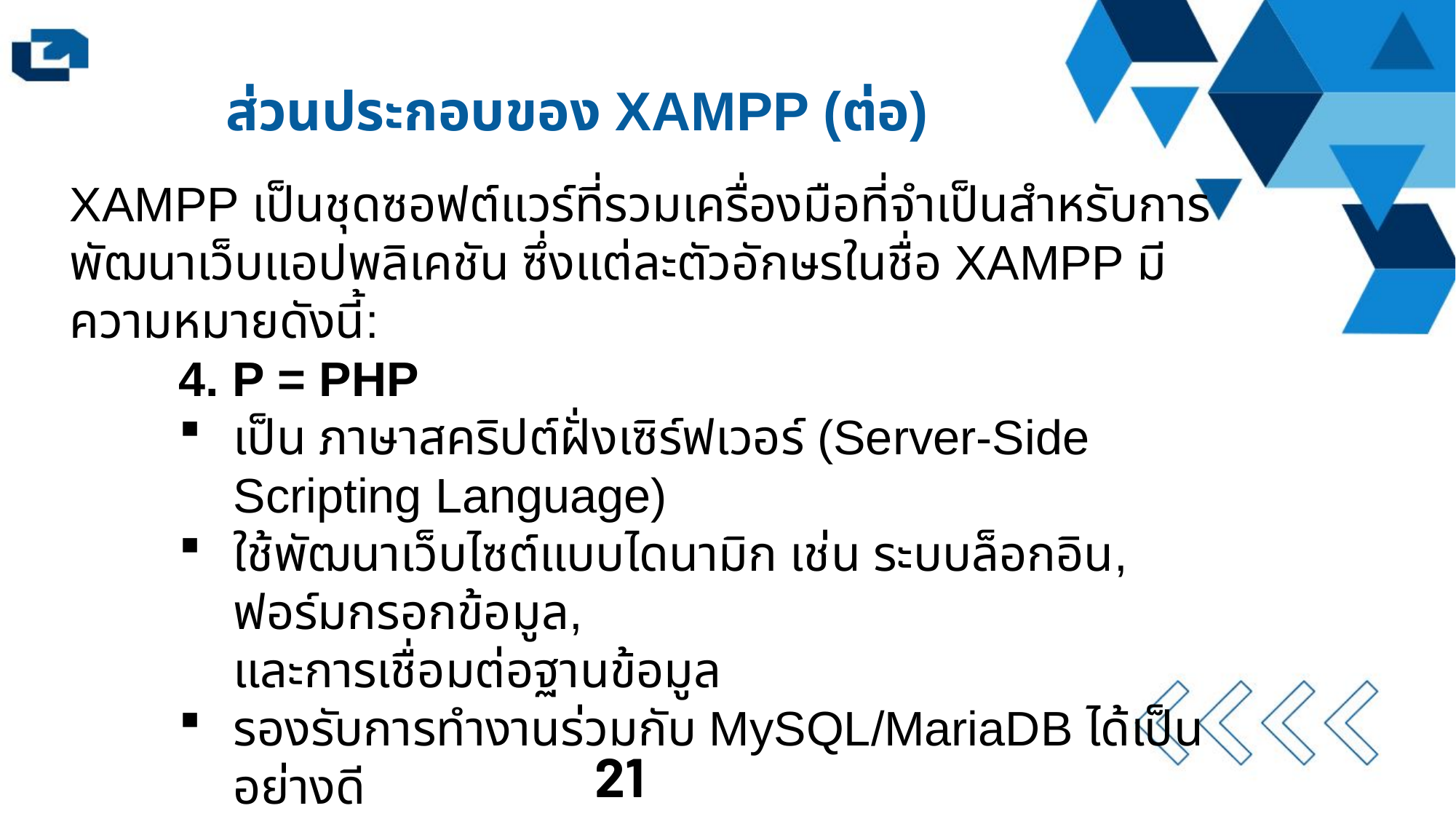

ส่วนประกอบของ XAMPP (ต่อ)
XAMPP เป็นชุดซอฟต์แวร์ที่รวมเครื่องมือที่จำเป็นสำหรับการพัฒนาเว็บแอปพลิเคชัน ซึ่งแต่ละตัวอักษรในชื่อ XAMPP มีความหมายดังนี้:
	4. P = PHP
เป็น ภาษาสคริปต์ฝั่งเซิร์ฟเวอร์ (Server-Side Scripting Language)
ใช้พัฒนาเว็บไซต์แบบไดนามิก เช่น ระบบล็อกอิน, ฟอร์มกรอกข้อมูล,
และการเชื่อมต่อฐานข้อมูล
รองรับการทำงานร่วมกับ MySQL/MariaDB ได้เป็นอย่างดี
21